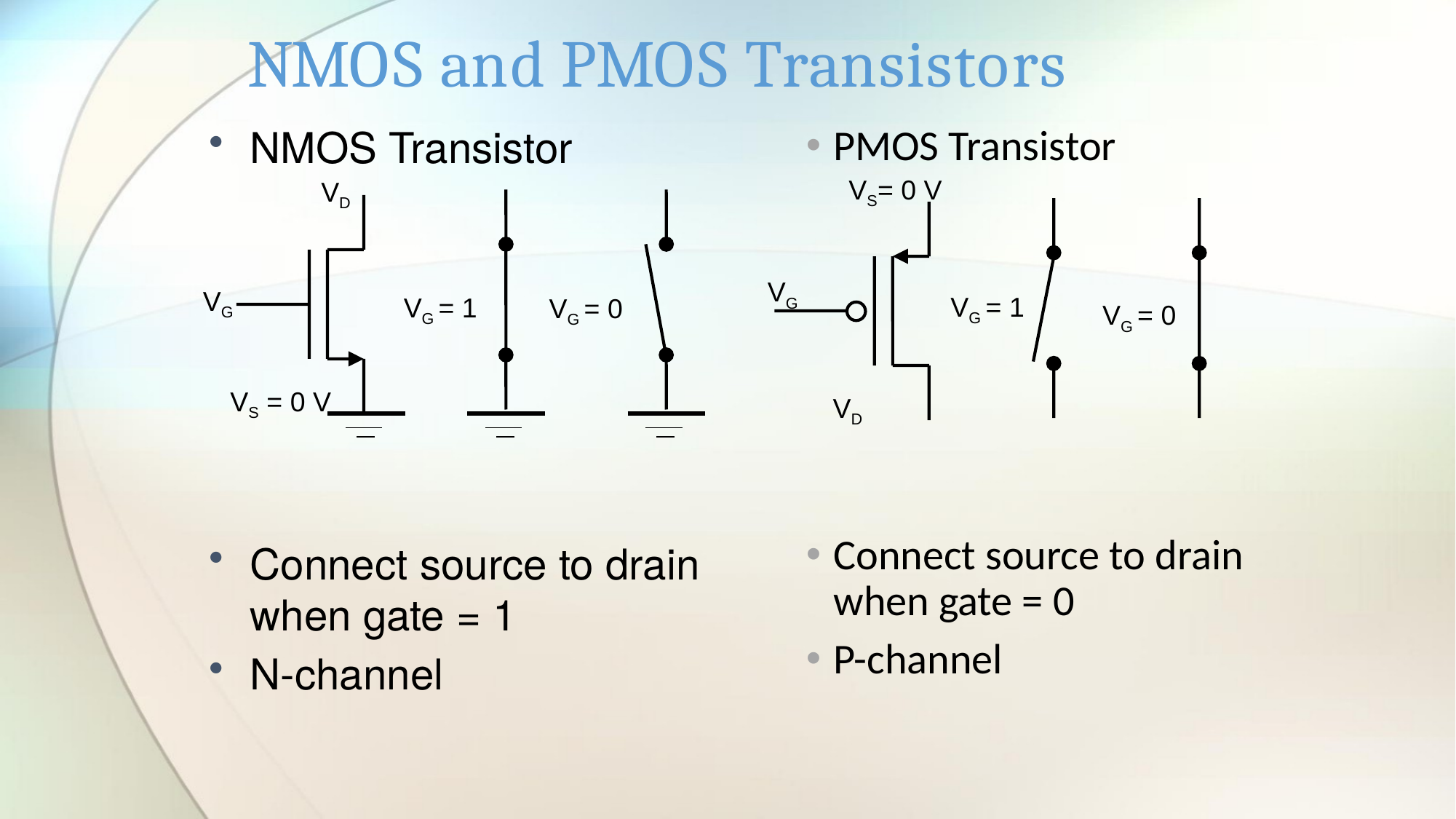

# NMOS and PMOS Transistors
PMOS Transistor

Connect source to drain when gate = 0
P-channel
NMOS Transistor

Connect source to drain when gate = 1
N-channel
VS= 0 V
VD

VG
VG
VG = 1
VG = 1
VG = 0
VG = 0

VS = 0 V
VD